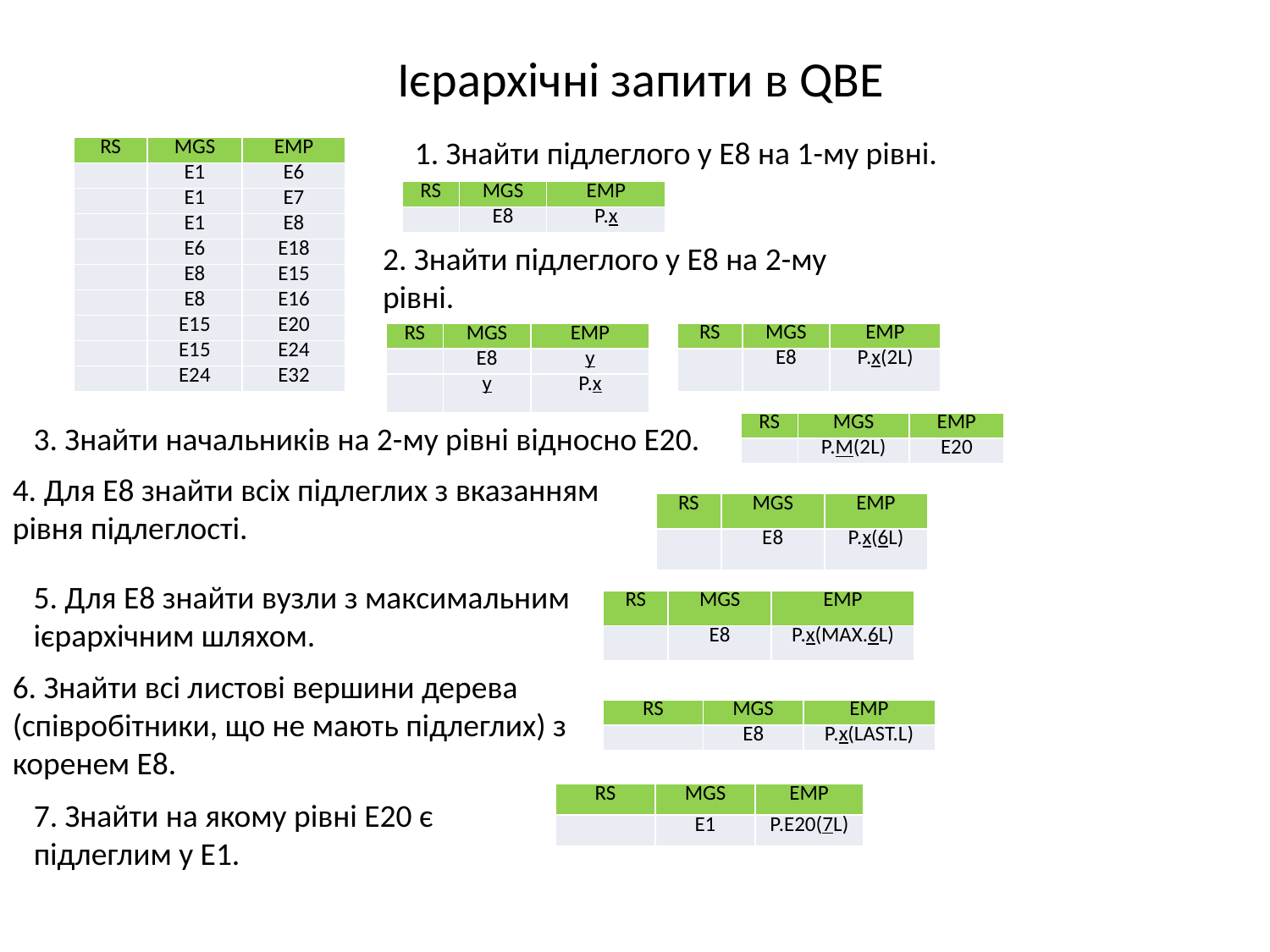

# Ієрархічні запити в QBE
1. Знайти підлеглого у Е8 на 1-му рівні.
| RS | MGS | EMP |
| --- | --- | --- |
|  | Е1 | Е6 |
|  | Е1 | Е7 |
|  | Е1 | Е8 |
|  | Е6 | Е18 |
|  | Е8 | Е15 |
|  | Е8 | Е16 |
|  | Е15 | Е20 |
|  | Е15 | Е24 |
|  | Е24 | Е32 |
| RS | MGS | EMP |
| --- | --- | --- |
|  | Е8 | Р.х |
2. Знайти підлеглого у Е8 на 2-му рівні.
| RS | MGS | EMP |
| --- | --- | --- |
|  | Е8 | Р.х(2L) |
| RS | MGS | EMP |
| --- | --- | --- |
|  | Е8 | у |
|  | у | Р.х |
3. Знайти начальників на 2-му рівні відносно Е20.
| RS | MGS | EMP |
| --- | --- | --- |
|  | Р.М(2L) | Е20 |
4. Для Е8 знайти всіх підлеглих з вказанням рівня підлеглості.
| RS | MGS | EMP |
| --- | --- | --- |
|  | Е8 | Р.х(6L) |
5. Для Е8 знайти вузли з максимальним ієрархічним шляхом.
| RS | MGS | EMP |
| --- | --- | --- |
|  | Е8 | Р.х(МАХ.6L) |
6. Знайти всі листові вершини дерева (співробітники, що не мають підлеглих) з коренем Е8.
| RS | MGS | EMP |
| --- | --- | --- |
|  | Е8 | Р.х(LAST.L) |
| RS | MGS | EMP |
| --- | --- | --- |
|  | Е1 | Р.Е20(7L) |
7. Знайти на якому рівні Е20 є підлеглим у Е1.